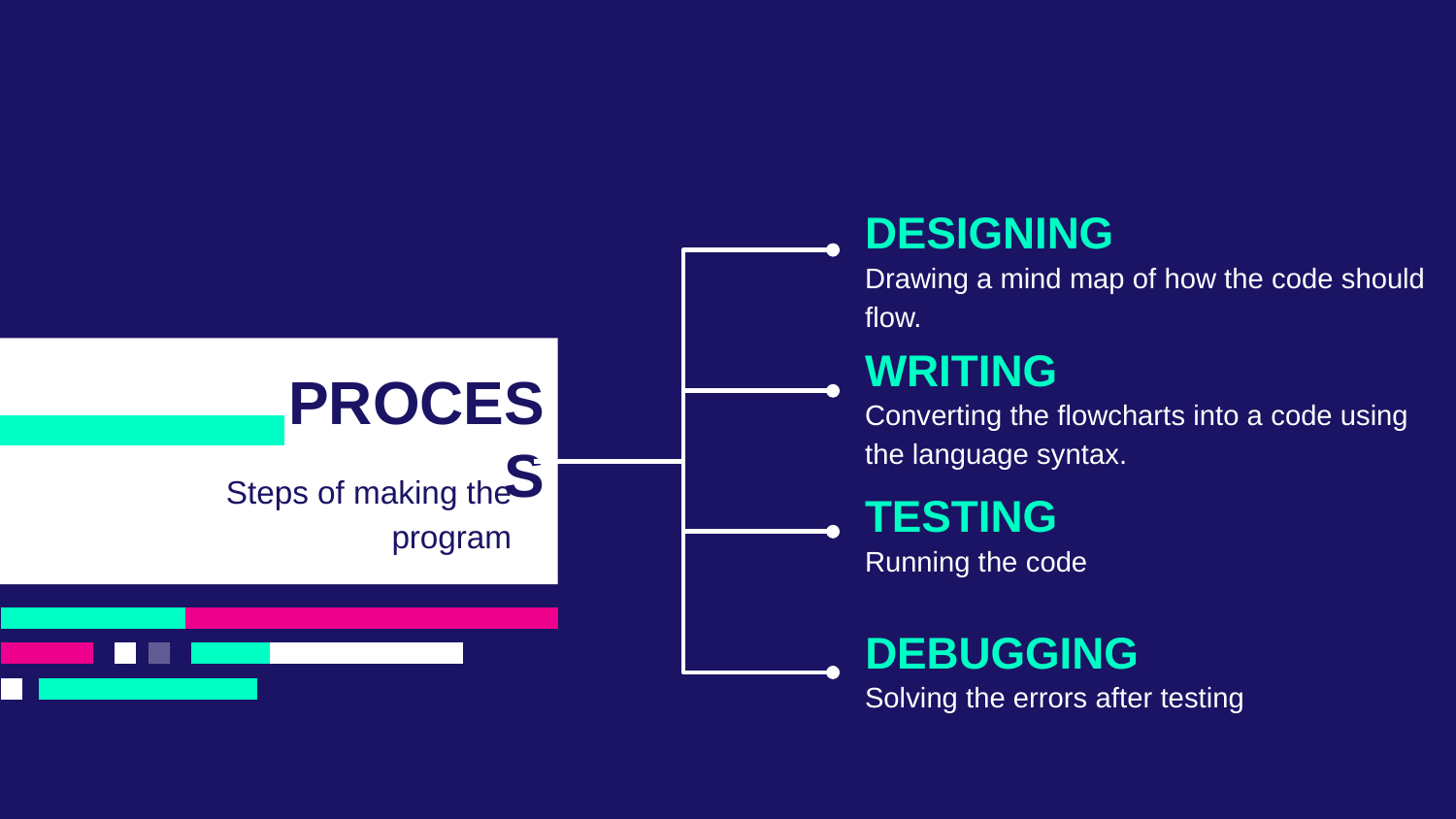

DESIGNING
Drawing a mind map of how the code should flow.

WRITING
Converting the flowcharts into a code using the language syntax.

PROCESS

Steps of making the program
TESTING
Running the code

DEBUGGING

Solving the errors after testing